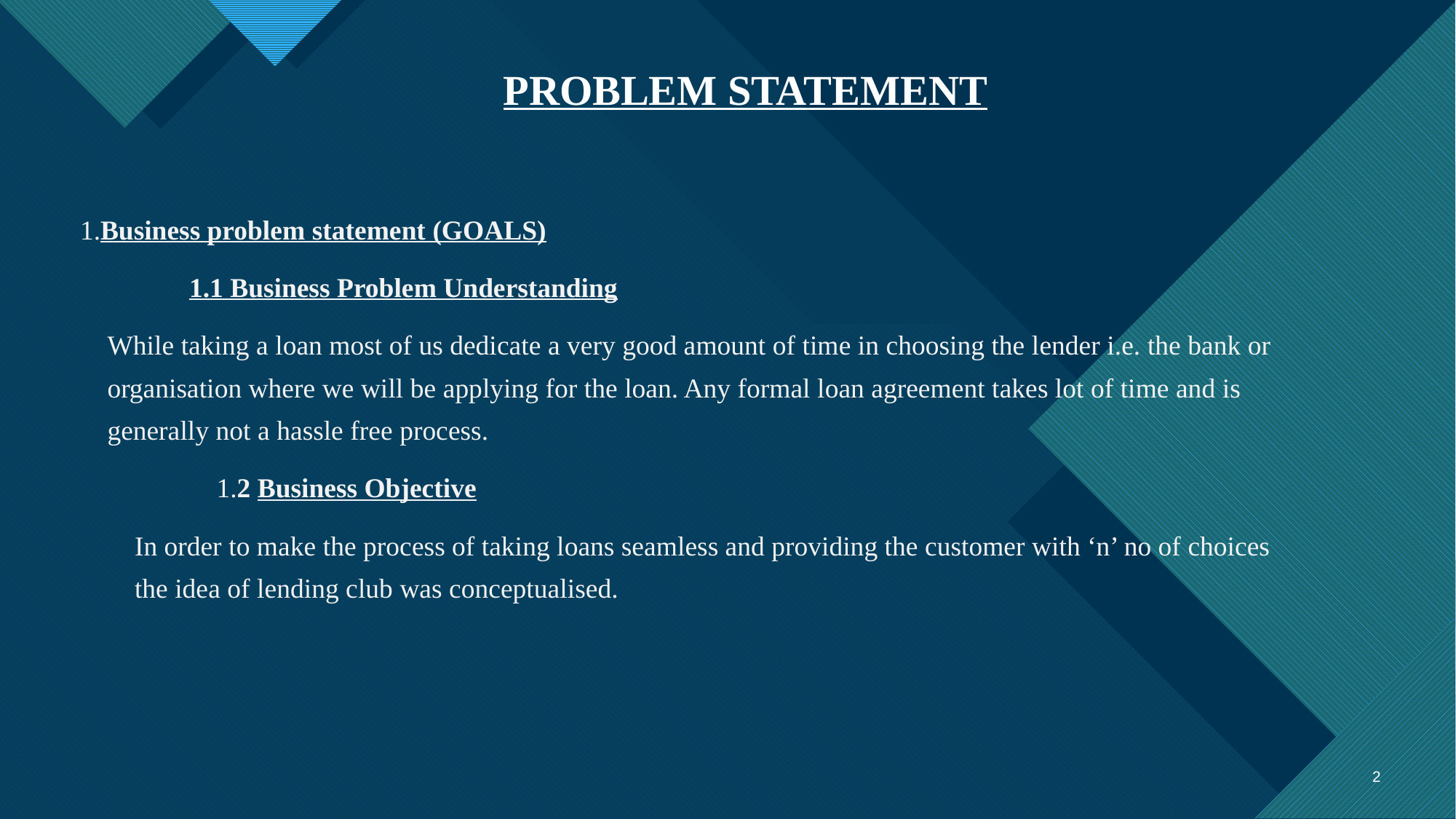

# PROBLEM STATEMENT
1.Business problem statement (GOALS)
	1.1 Business Problem Understanding
While taking a loan most of us dedicate a very good amount of time in choosing the lender i.e. the bank or organisation where we will be applying for the loan. Any formal loan agreement takes lot of time and is generally not a hassle free process.
 	1.2 Business Objective
In order to make the process of taking loans seamless and providing the customer with ‘n’ no of choices the idea of lending club was conceptualised.
2